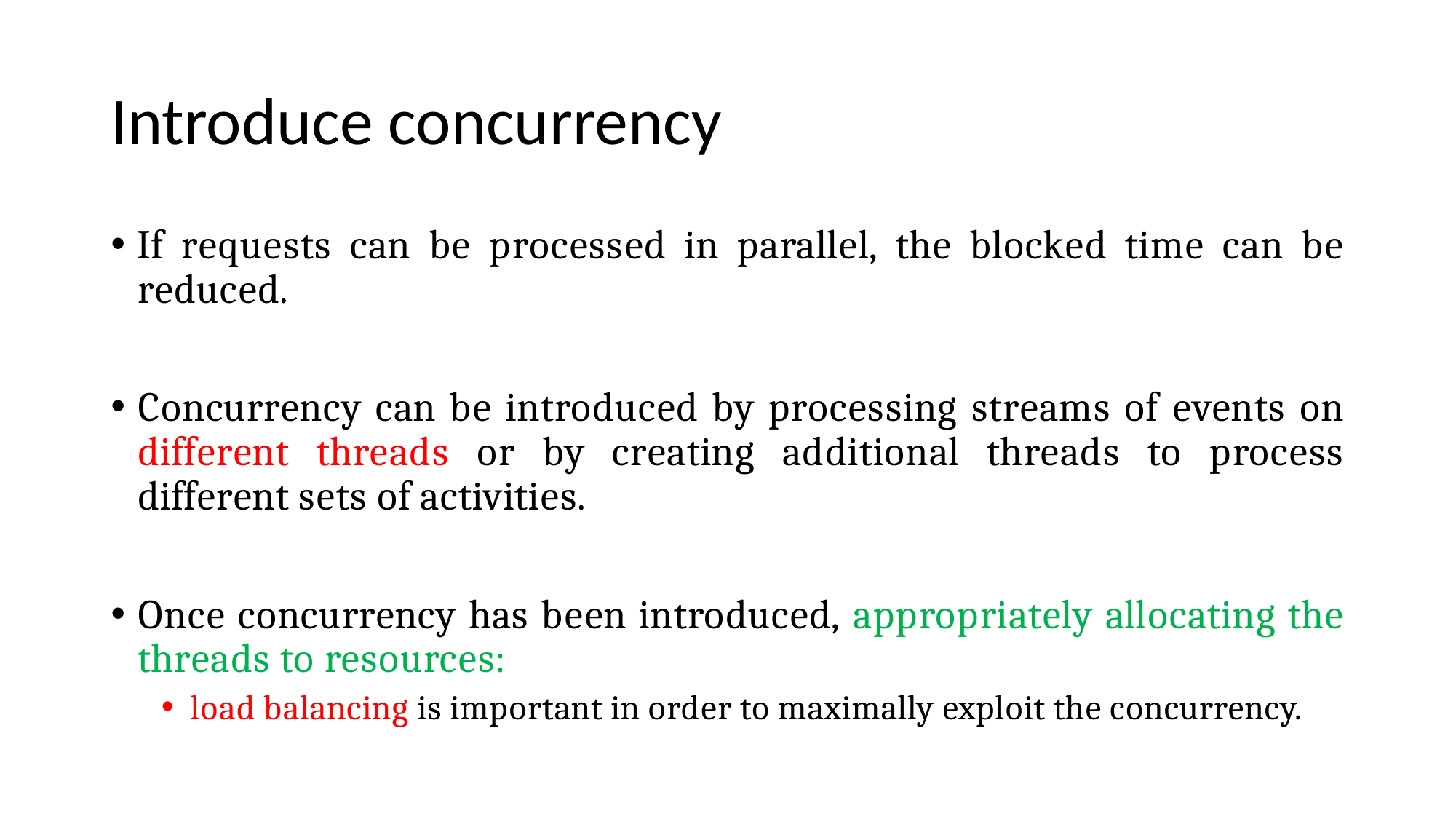

# Introduce concurrency
If requests can be processed in parallel, the blocked time can be reduced.

Concurrency can be introduced by processing streams of events on different threads or by creating additional threads to process different sets of activities.

Once concurrency has been introduced, appropriately allocating the threads to resources:
load balancing is important in order to maximally exploit the concurrency.